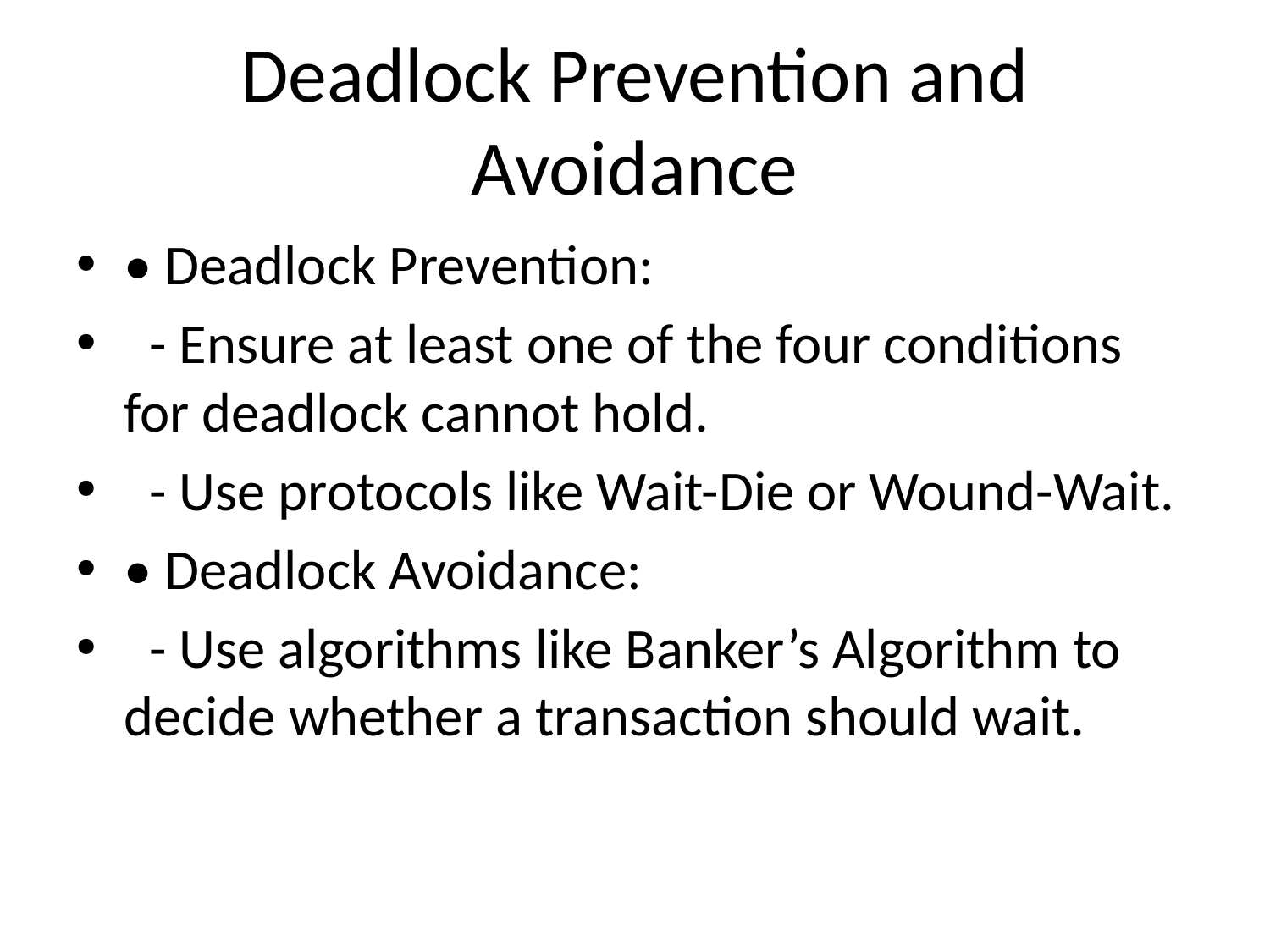

# Deadlock Prevention and Avoidance
• Deadlock Prevention:
  - Ensure at least one of the four conditions for deadlock cannot hold.
  - Use protocols like Wait-Die or Wound-Wait.
• Deadlock Avoidance:
  - Use algorithms like Banker’s Algorithm to decide whether a transaction should wait.